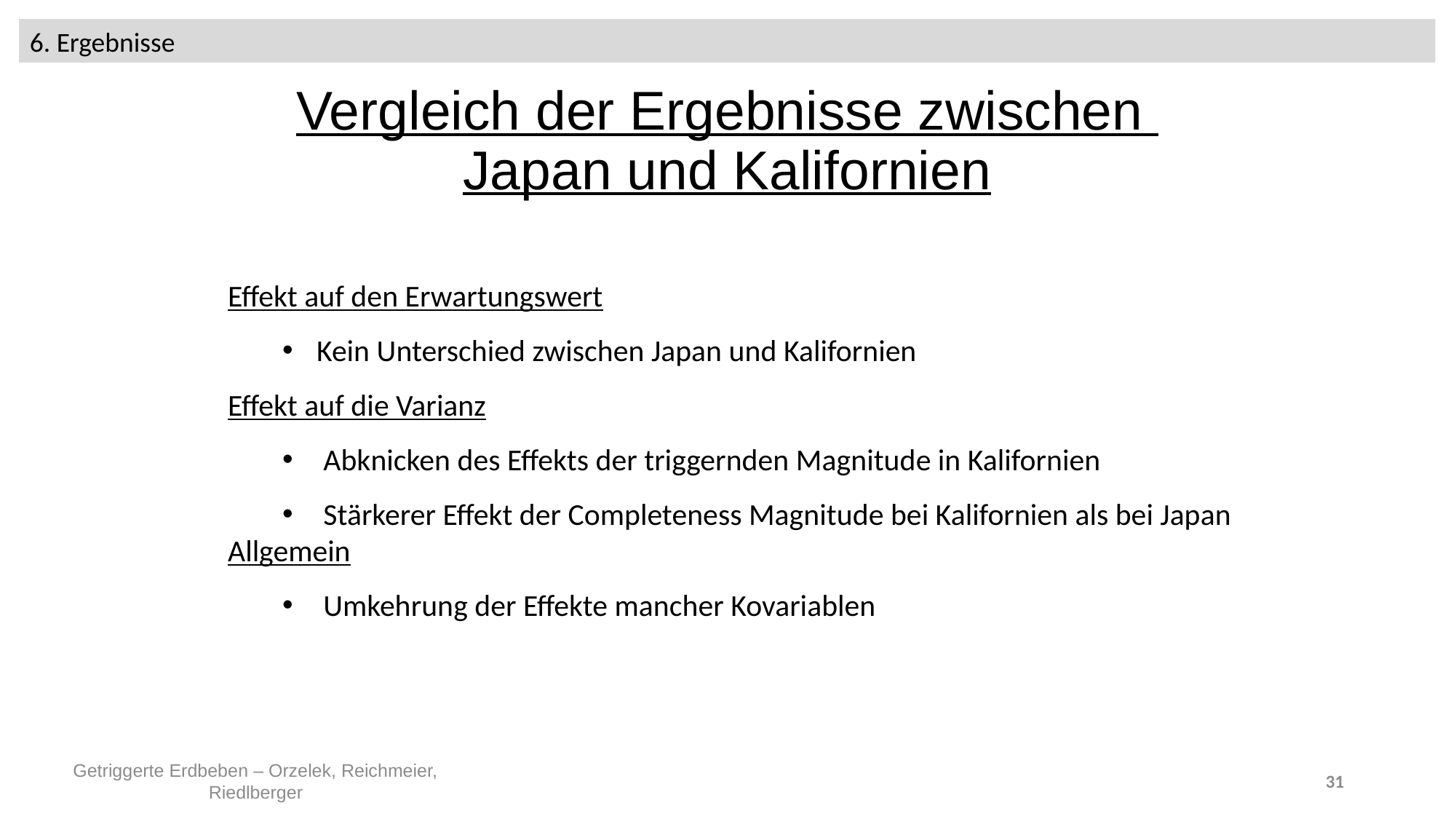

6. Ergebnisse
Vergleich der Ergebnisse zwischen
Japan und Kalifornien
Effekt auf den Erwartungswert
Kein Unterschied zwischen Japan und Kalifornien
Effekt auf die Varianz
Abknicken des Effekts der triggernden Magnitude in Kalifornien
Stärkerer Effekt der Completeness Magnitude bei Kalifornien als bei Japan
Allgemein
Umkehrung der Effekte mancher Kovariablen

Getriggerte Erdbeben – Orzelek, Reichmeier, Riedlberger
31